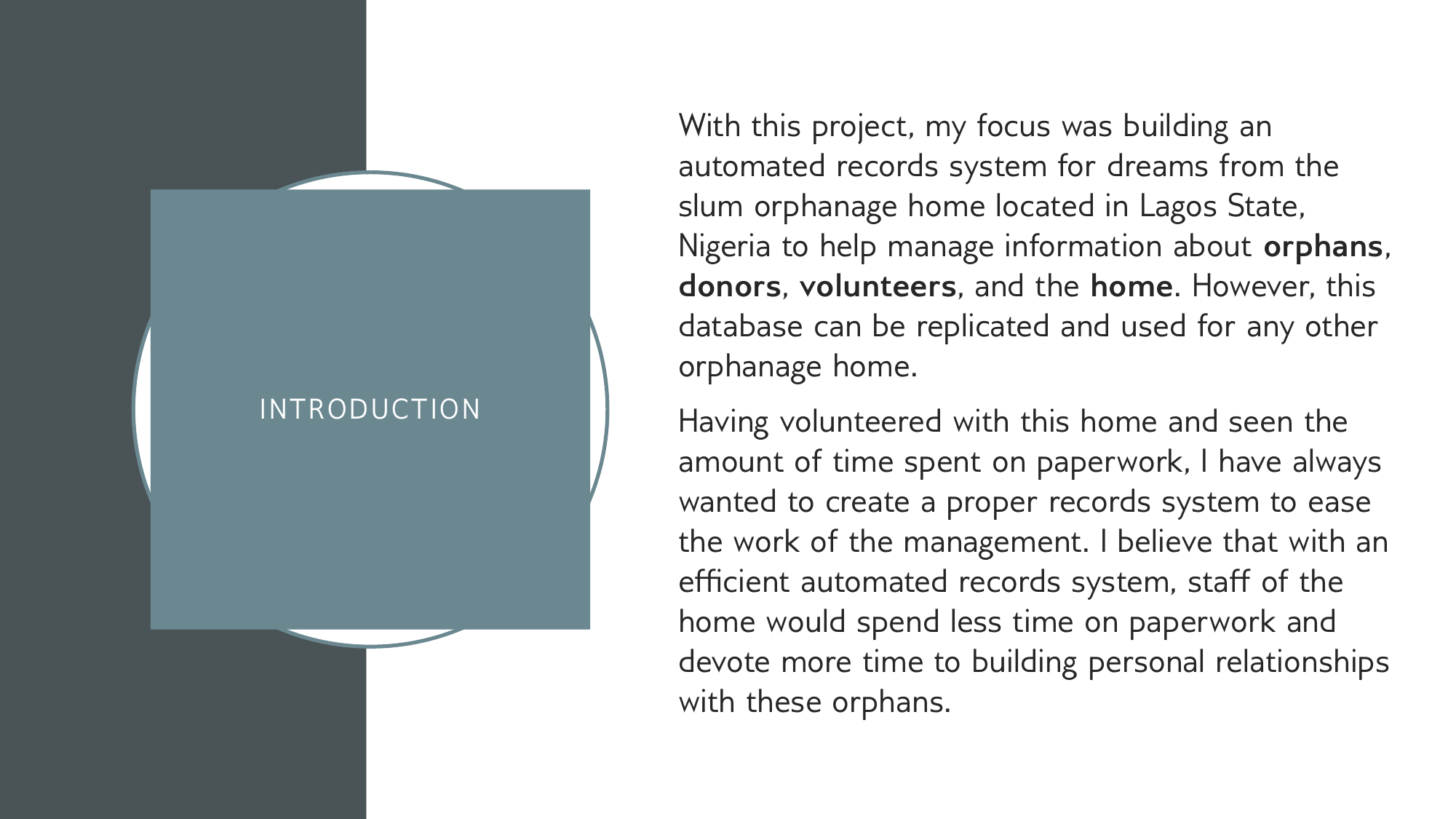

With this project, my focus was building an automated records system for dreams from the slum orphanage home located in Lagos State, Nigeria to help manage information about orphans, donors, volunteers, and the home. However, this database can be replicated and used for any other orphanage home.
Having volunteered with this home and seen the amount of time spent on paperwork, I have always wanted to create a proper records system to ease the work of the management. I believe that with an efficient automated records system, staff of the home would spend less time on paperwork and devote more time to building personal relationships with these orphans.
# Introduction